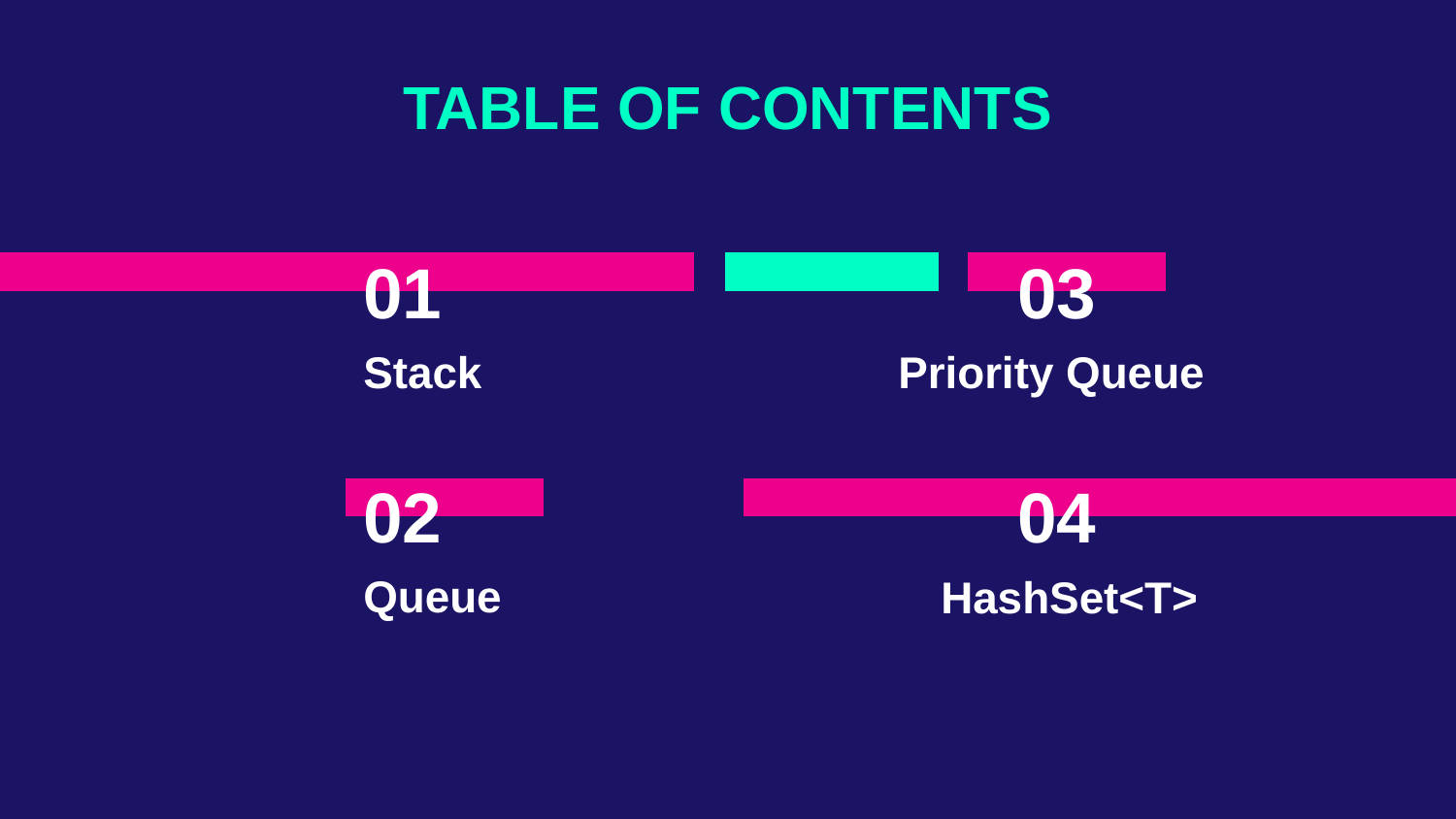

TABLE OF CONTENTS
# 01
03
Stack
Priority Queue
02
04
Queue
HashSet<T>